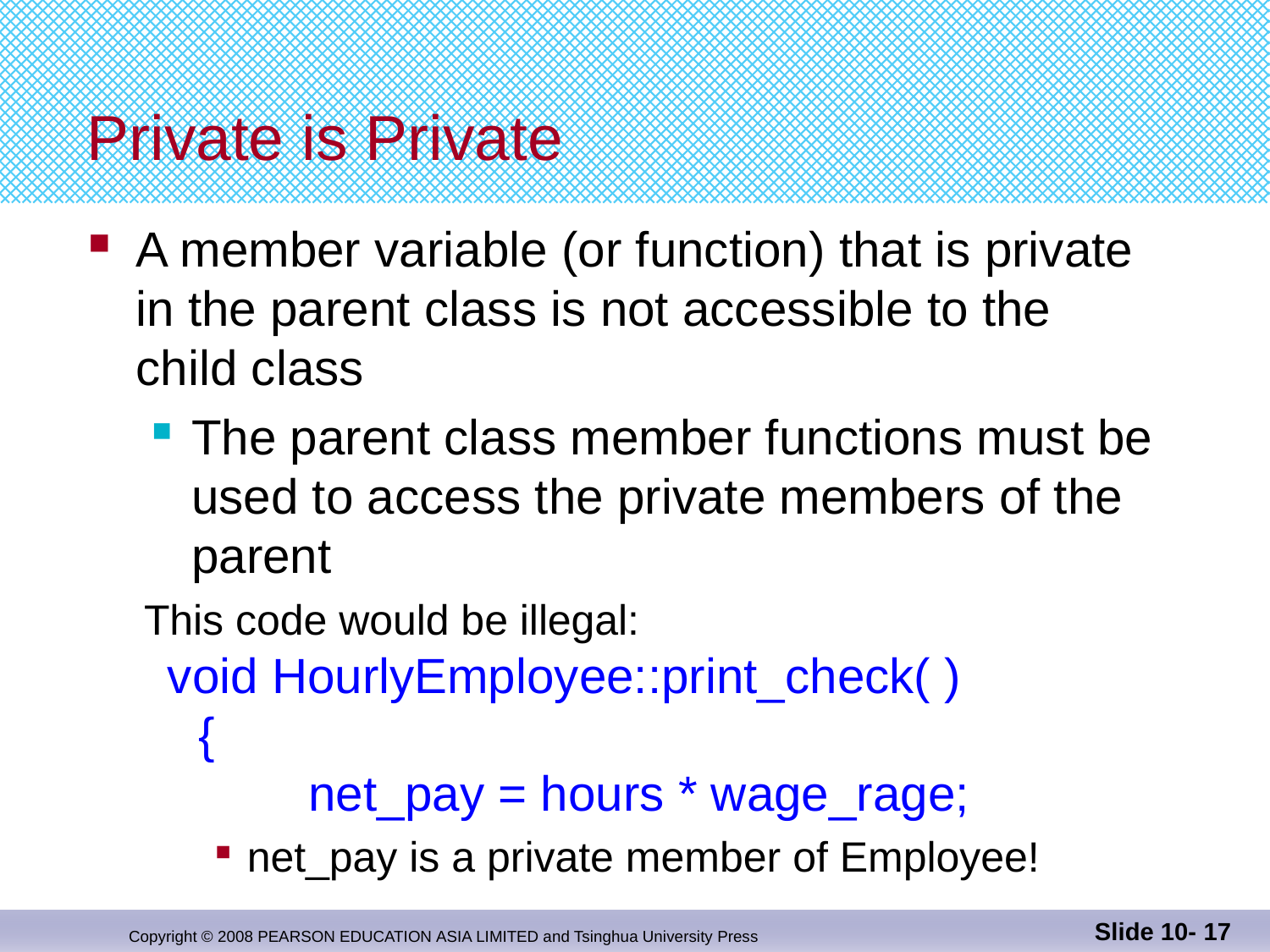

# Private is Private
A member variable (or function) that is private
in the parent class is not accessible to the
child class
The parent class member functions must be used to access the private members of the parent
This code would be illegal:
  void HourlyEmployee::print_check( )
    {
            net_pay = hours * wage_rage;
net_pay is a private member of Employee!
Slide 10- 17